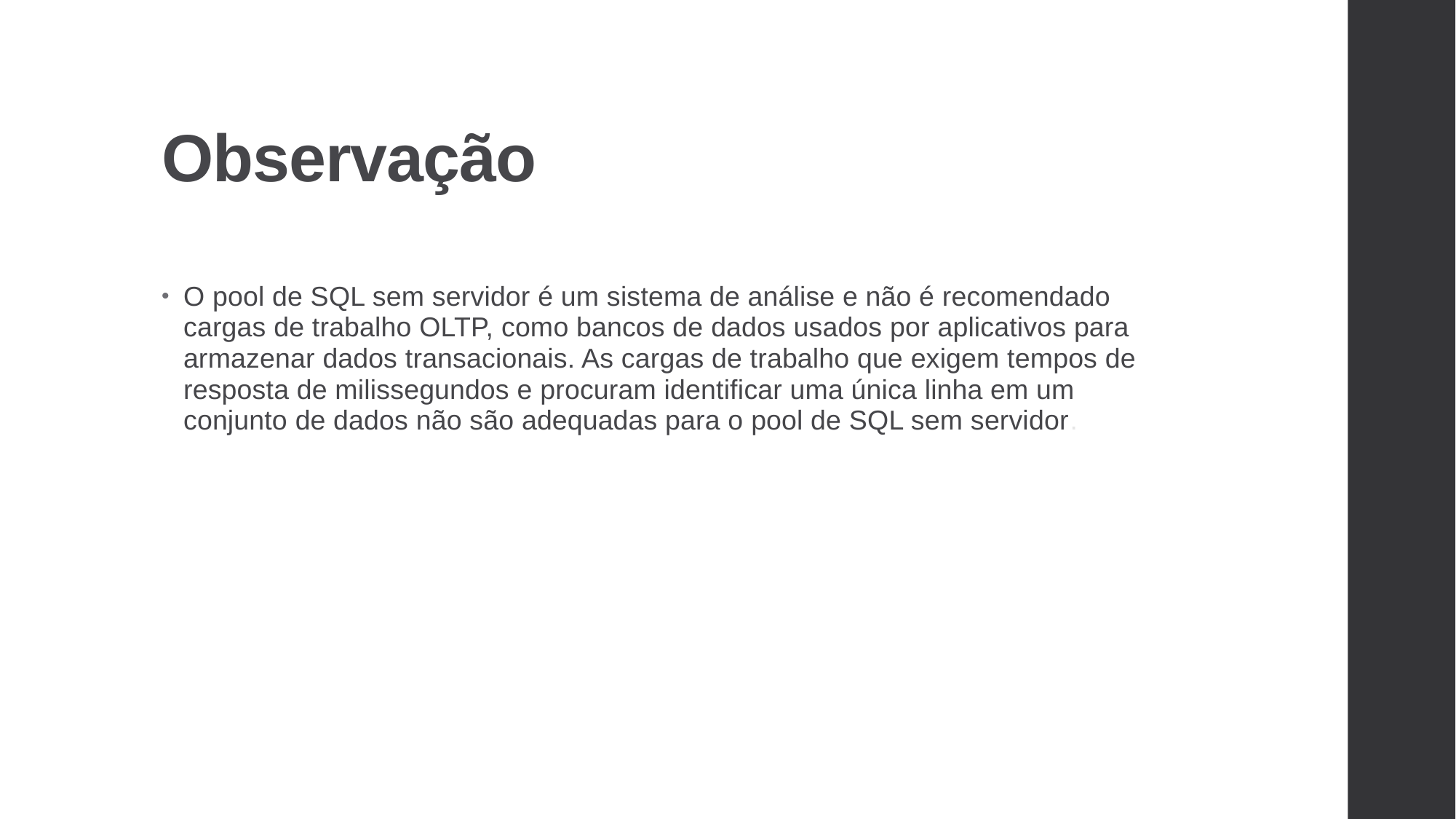

# Observação

O pool de SQL sem servidor é um sistema de análise e não é recomendado cargas de trabalho OLTP, como bancos de dados usados por aplicativos para armazenar dados transacionais. As cargas de trabalho que exigem tempos de resposta de milissegundos e procuram identificar uma única linha em um conjunto de dados não são adequadas para o pool de SQL sem servidor.